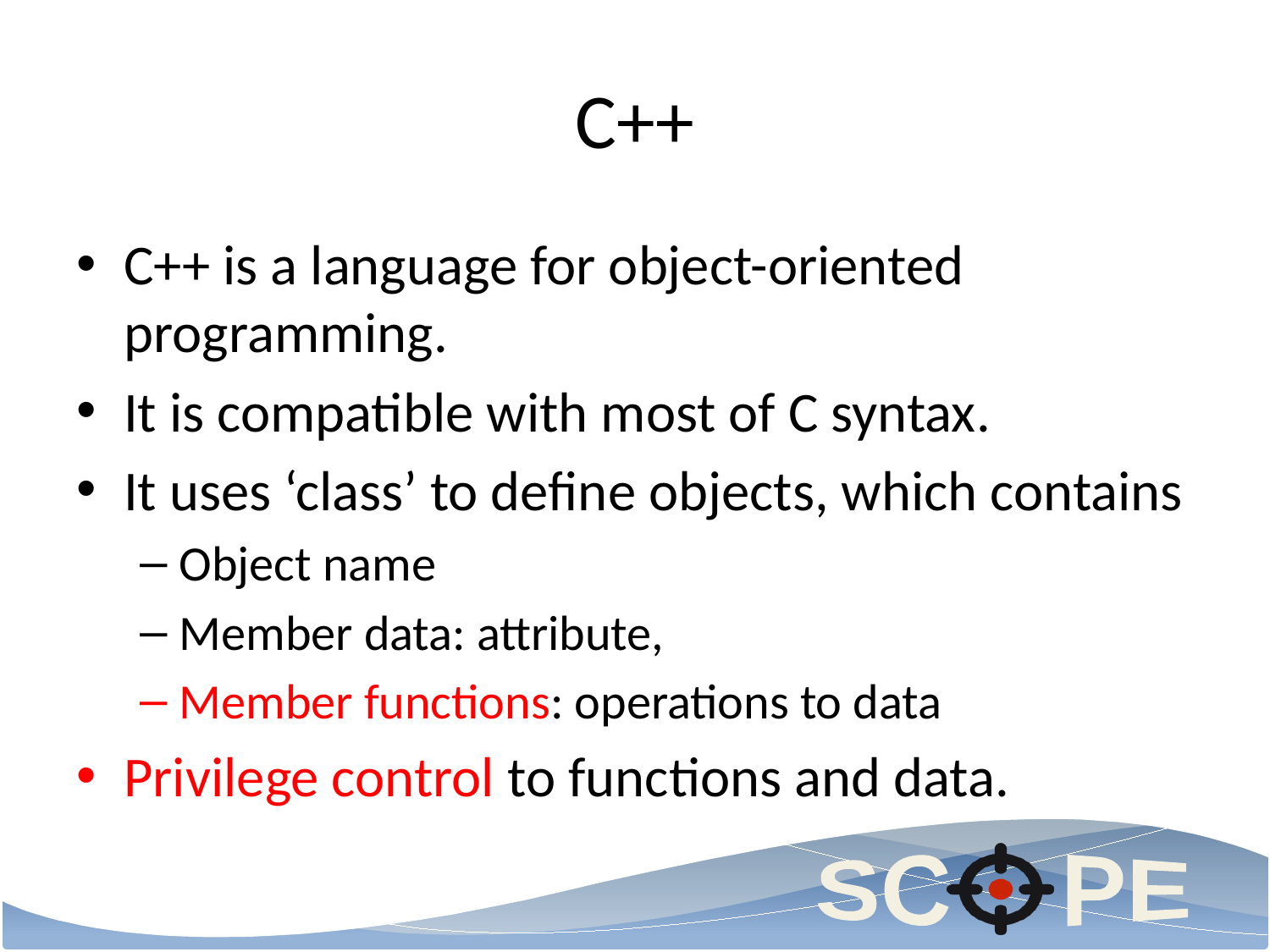

# C++
C++ is a language for object-oriented programming.
It is compatible with most of C syntax.
It uses ‘class’ to define objects, which contains
Object name
Member data: attribute,
Member functions: operations to data
Privilege control to functions and data.